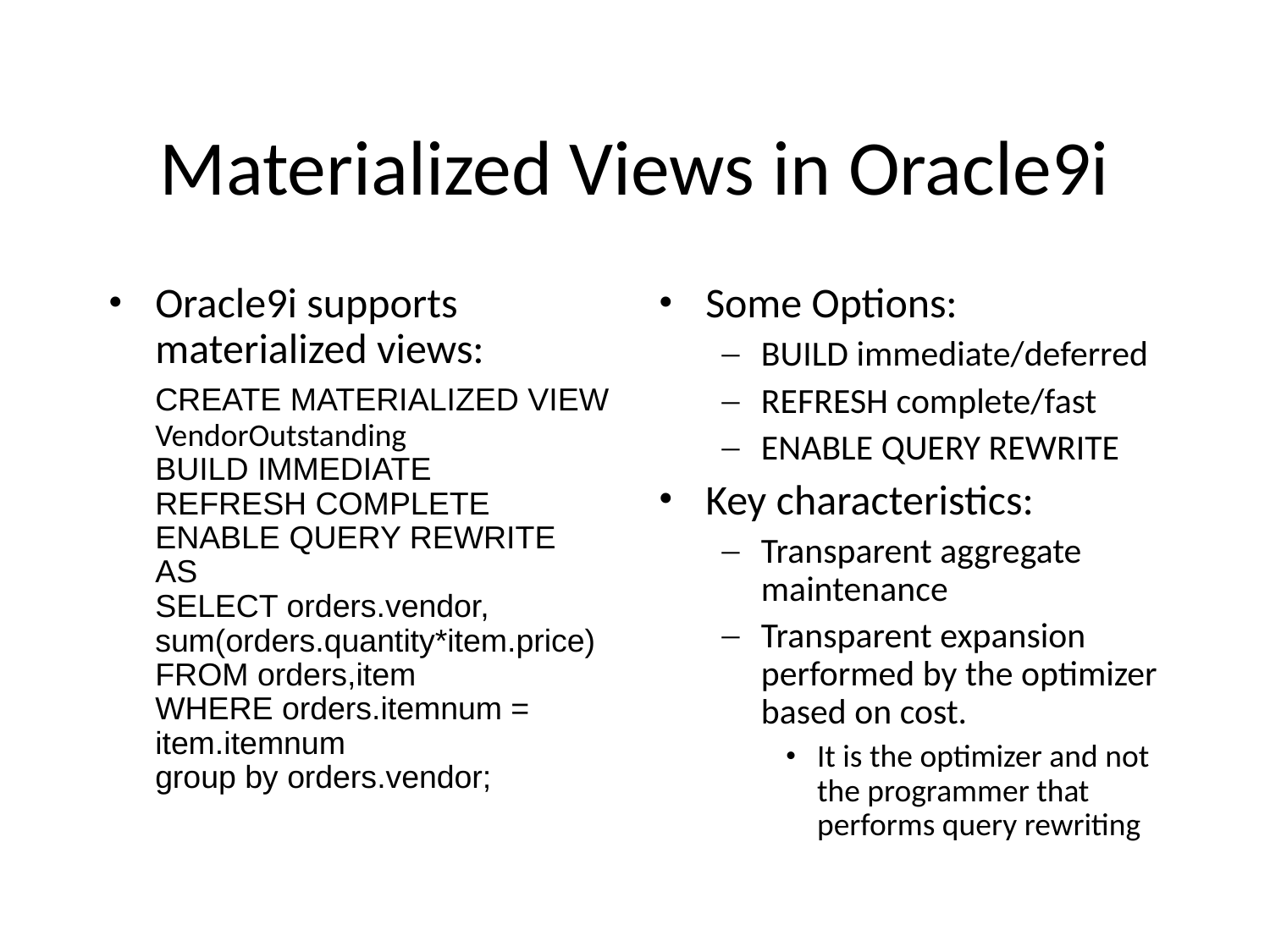

# Materialized Views in Oracle9i
Oracle9i supports materialized views:
	CREATE MATERIALIZED VIEW VendorOutstanding
BUILD IMMEDIATE
REFRESH COMPLETE
ENABLE QUERY REWRITE
AS
SELECT orders.vendor, sum(orders.quantity*item.price)
FROM orders,item
WHERE orders.itemnum = item.itemnum
group by orders.vendor;
Some Options:
BUILD immediate/deferred
REFRESH complete/fast
ENABLE QUERY REWRITE
Key characteristics:
Transparent aggregate maintenance
Transparent expansion performed by the optimizer based on cost.
It is the optimizer and not the programmer that performs query rewriting